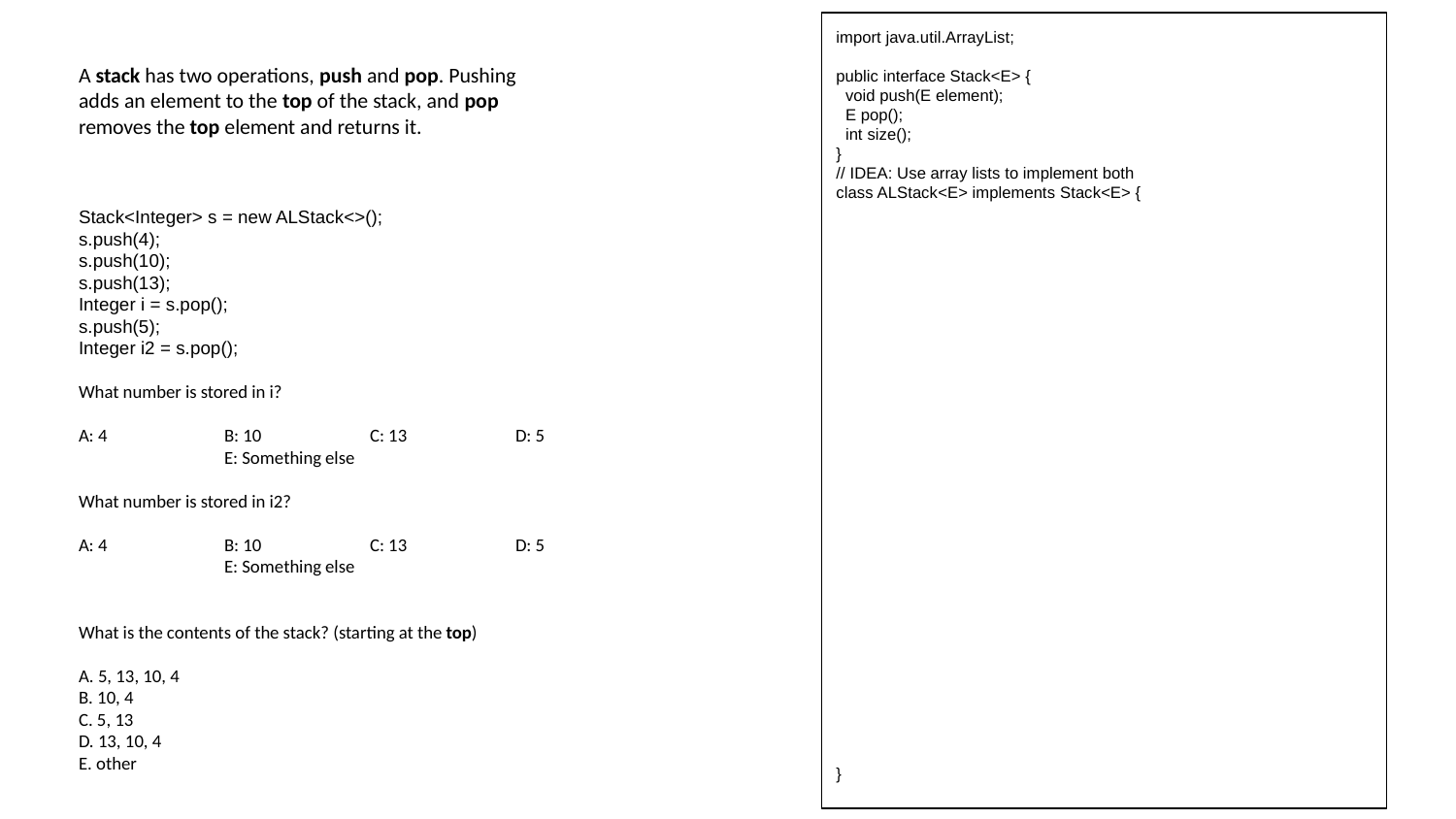

import java.util.ArrayList;

public interface Stack<E> {
  void push(E element);
  E pop();
  int size();
}
// IDEA: Use array lists to implement both
class ALStack<E> implements Stack<E> {

}

A stack has two operations, push and pop. Pushing adds an element to the top of the stack, and pop removes the top element and returns it.
Stack<Integer> s = new ALStack<>();
s.push(4);
s.push(10);
s.push(13);
Integer i = s.pop();
s.push(5);
Integer i2 = s.pop();

What number is stored in i?

A: 4	B: 10	C: 13	D: 5	E: Something else

What number is stored in i2?

A: 4	B: 10	C: 13	D: 5	E: Something else

What is the contents of the stack? (starting at the top)

A. 5, 13, 10, 4
B. 10, 4
C. 5, 13
D. 13, 10, 4
E. other